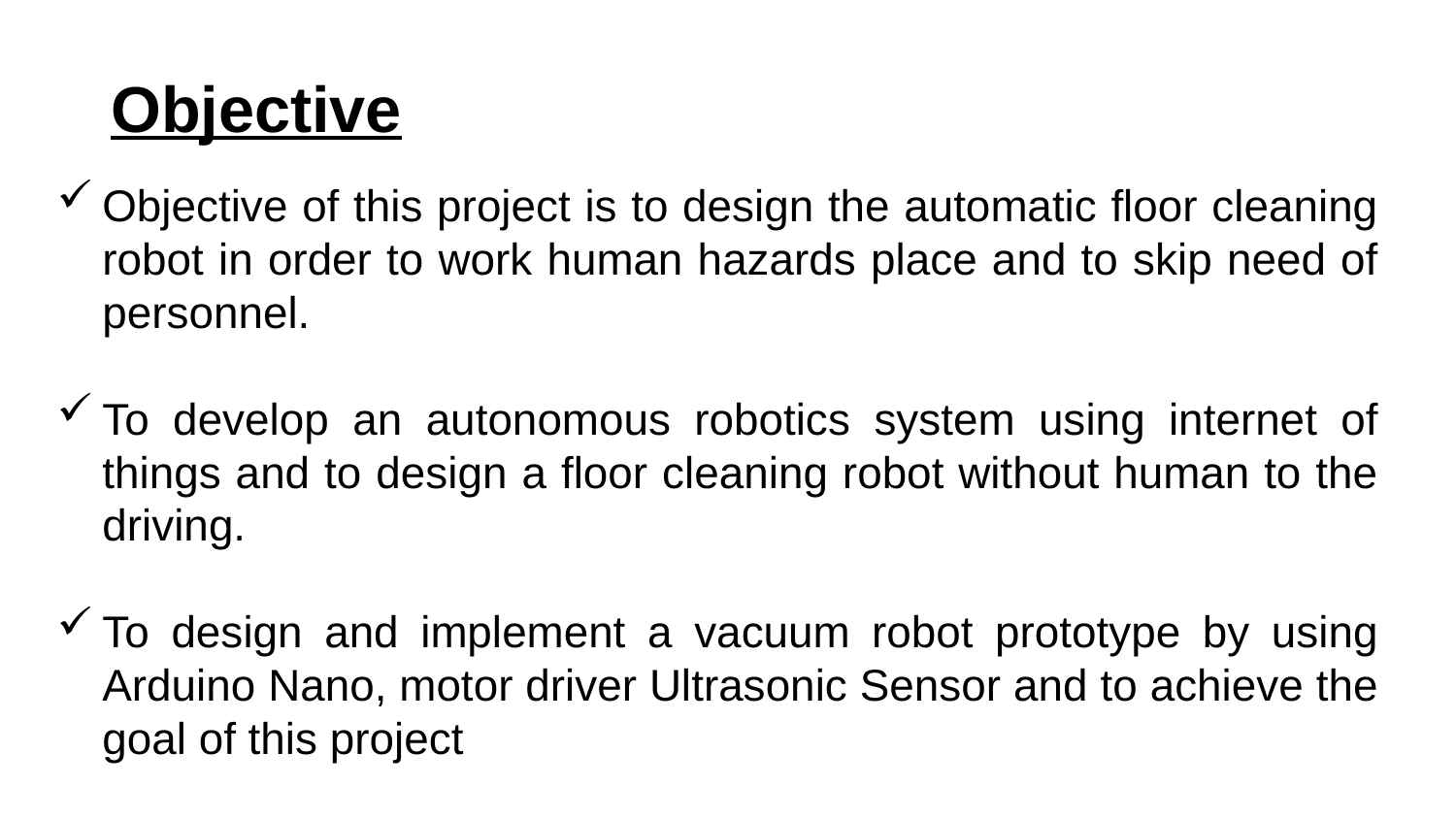

Objective

Objective of this project is to design the automatic floor cleaning robot in order to work human hazards place and to skip need of personnel.

To develop an autonomous robotics system using internet of things and to design a floor cleaning robot without human to the driving.

To design and implement a vacuum robot prototype by using Arduino Nano, motor driver Ultrasonic Sensor and to achieve the goal of this project